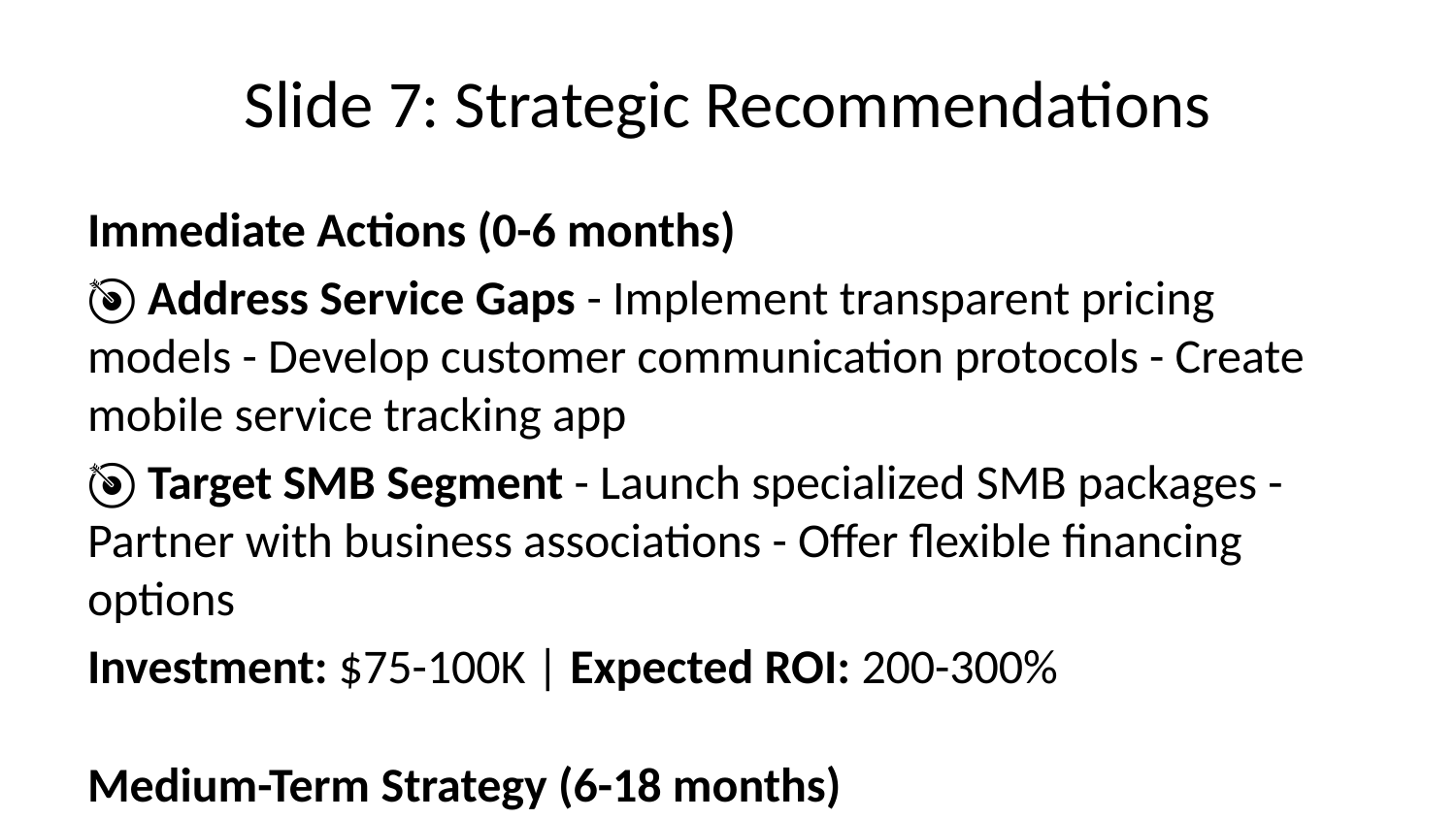

# Slide 7: Strategic Recommendations
Immediate Actions (0-6 months)
🎯 Address Service Gaps - Implement transparent pricing models - Develop customer communication protocols - Create mobile service tracking app
🎯 Target SMB Segment - Launch specialized SMB packages - Partner with business associations - Offer flexible financing options
Investment: $75-100K | Expected ROI: 200-300%
Medium-Term Strategy (6-18 months)
🚀 Technology Leadership - Smart building integration platform - Predictive maintenance capabilities - Cloud-based monitoring dashboard
Investment: $150-200K | Expected ROI: 250-400%